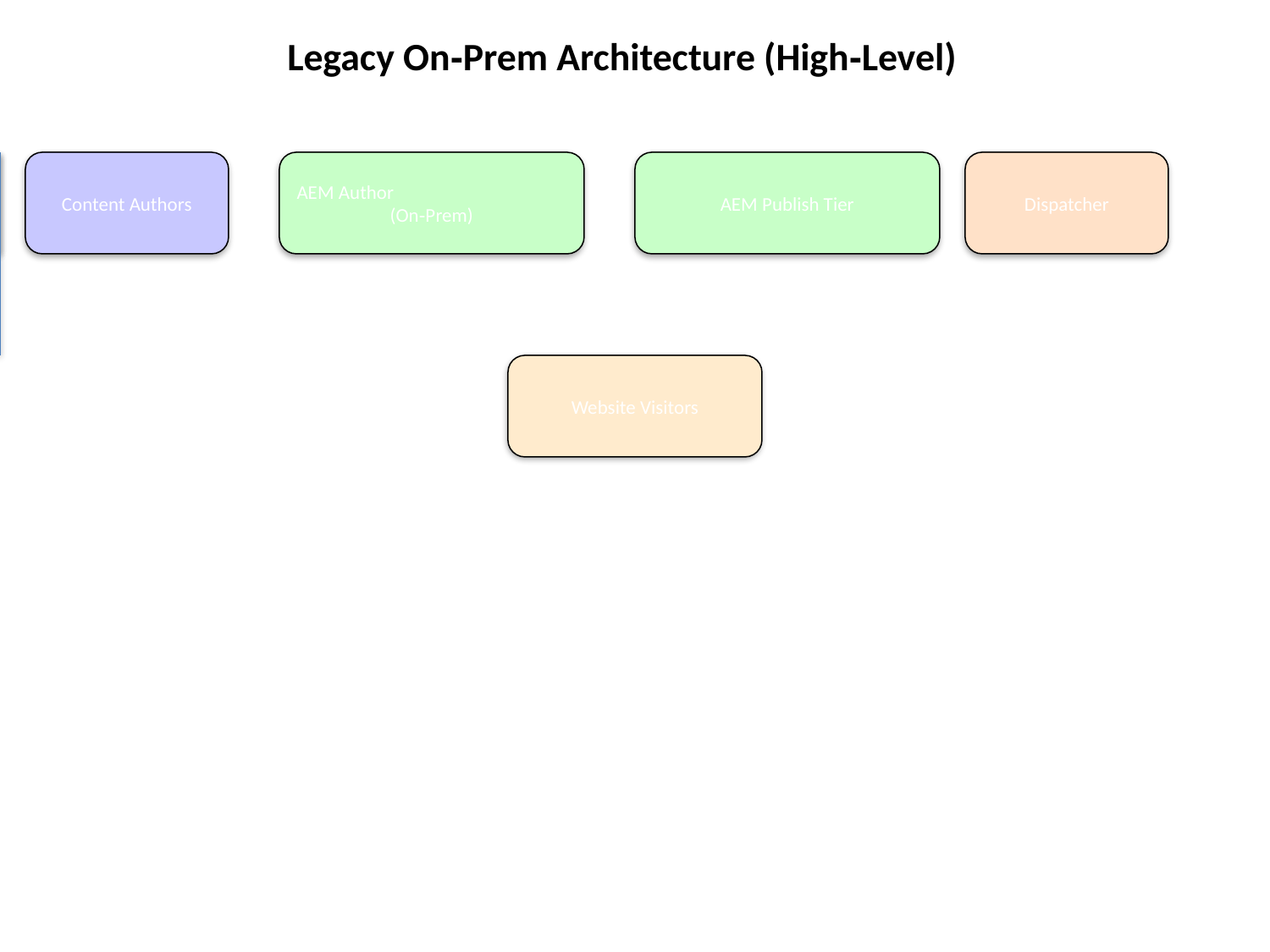

Legacy On‑Prem Architecture (High‑Level)
Content Authors
AEM Author
(On‑Prem)
AEM Publish Tier
Dispatcher
Website Visitors